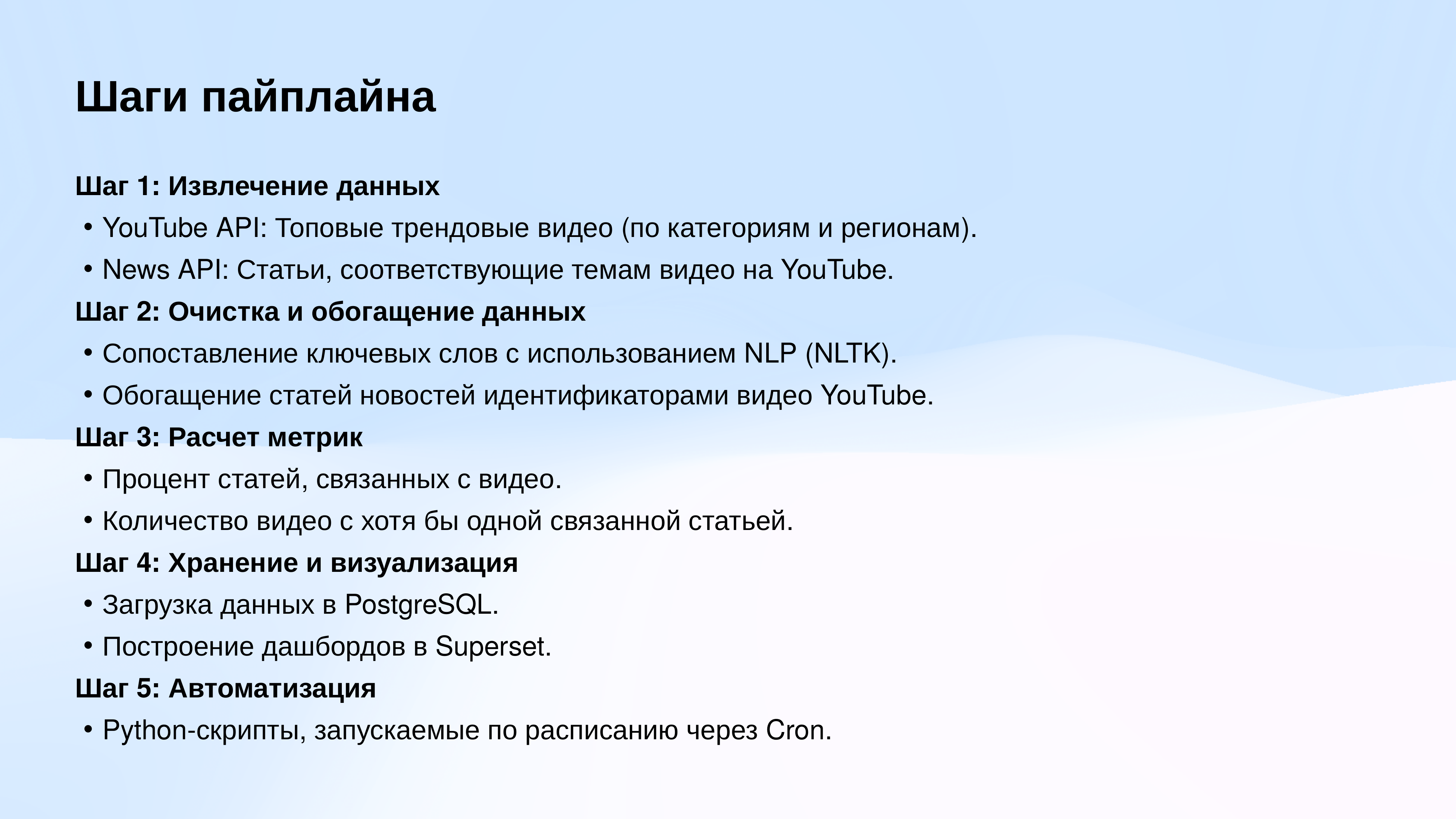

# Шаги пайплайна
Шаг 1: Извлечение данных
YouTube API: Топовые трендовые видео (по категориям и регионам).
News API: Статьи, соответствующие темам видео на YouTube.
Шаг 2: Очистка и обогащение данных
Сопоставление ключевых слов с использованием NLP (NLTK).
Обогащение статей новостей идентификаторами видео YouTube.
Шаг 3: Расчет метрик
Процент статей, связанных с видео.
Количество видео с хотя бы одной связанной статьей.
Шаг 4: Хранение и визуализация
Загрузка данных в PostgreSQL.
Построение дашбордов в Superset.
Шаг 5: Автоматизация
Python-скрипты, запускаемые по расписанию через Cron.